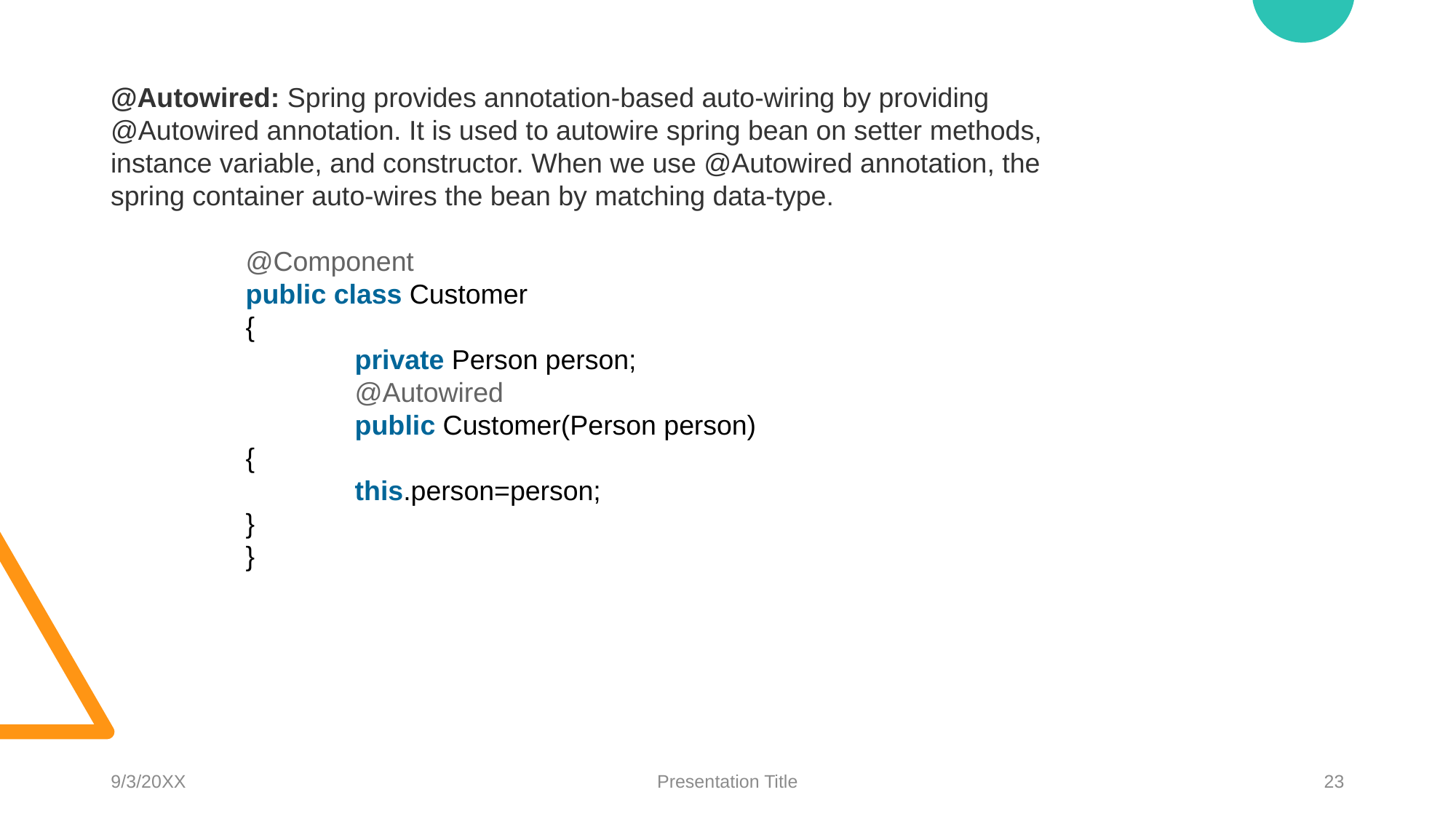

@Autowired: Spring provides annotation-based auto-wiring by providing @Autowired annotation. It is used to autowire spring bean on setter methods, instance variable, and constructor. When we use @Autowired annotation, the spring container auto-wires the bean by matching data-type.
@Component
public class Customer
{
	private Person person;
	@Autowired
	public Customer(Person person)
{
	this.person=person;
}
}
9/3/20XX
Presentation Title
23